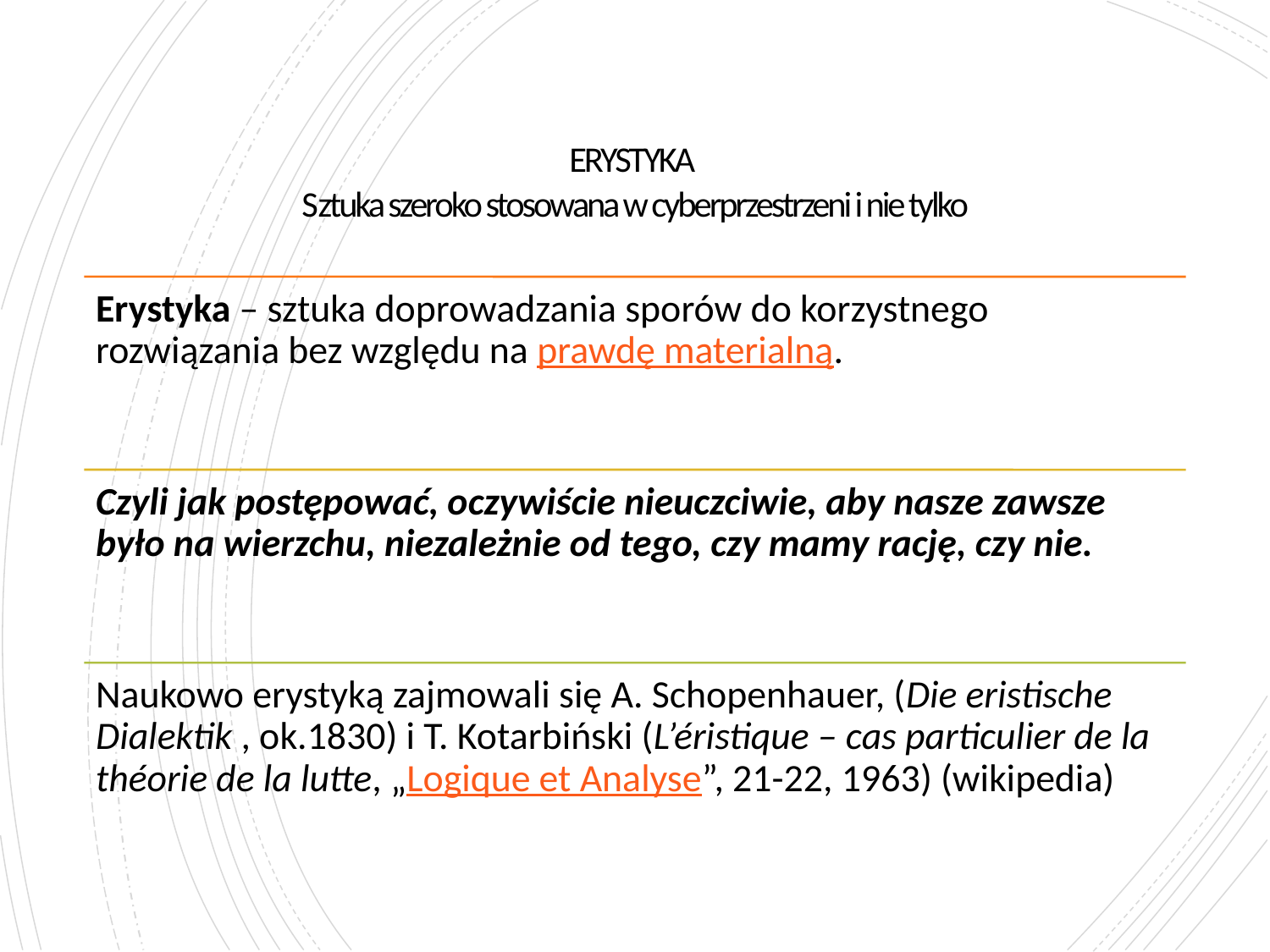

ERYSTYKA
Sztuka szeroko stosowana w cyberprzestrzeni i nie tylko

Erystyka – sztuka doprowadzania sporów do korzystnego rozwiązania bez względu na prawdę materialną.
Czyli jak postępować, oczywiście nieuczciwie, aby nasze zawsze było na wierzchu, niezależnie od tego, czy mamy rację, czy nie.
Naukowo erystyką zajmowali się A. Schopenhauer, (Die eristische Dialektik , ok.1830) i T. Kotarbiński (L’éristique – cas particulier de la théorie de la lutte, „Logique et Analyse”, 21-22, 1963) (wikipedia)